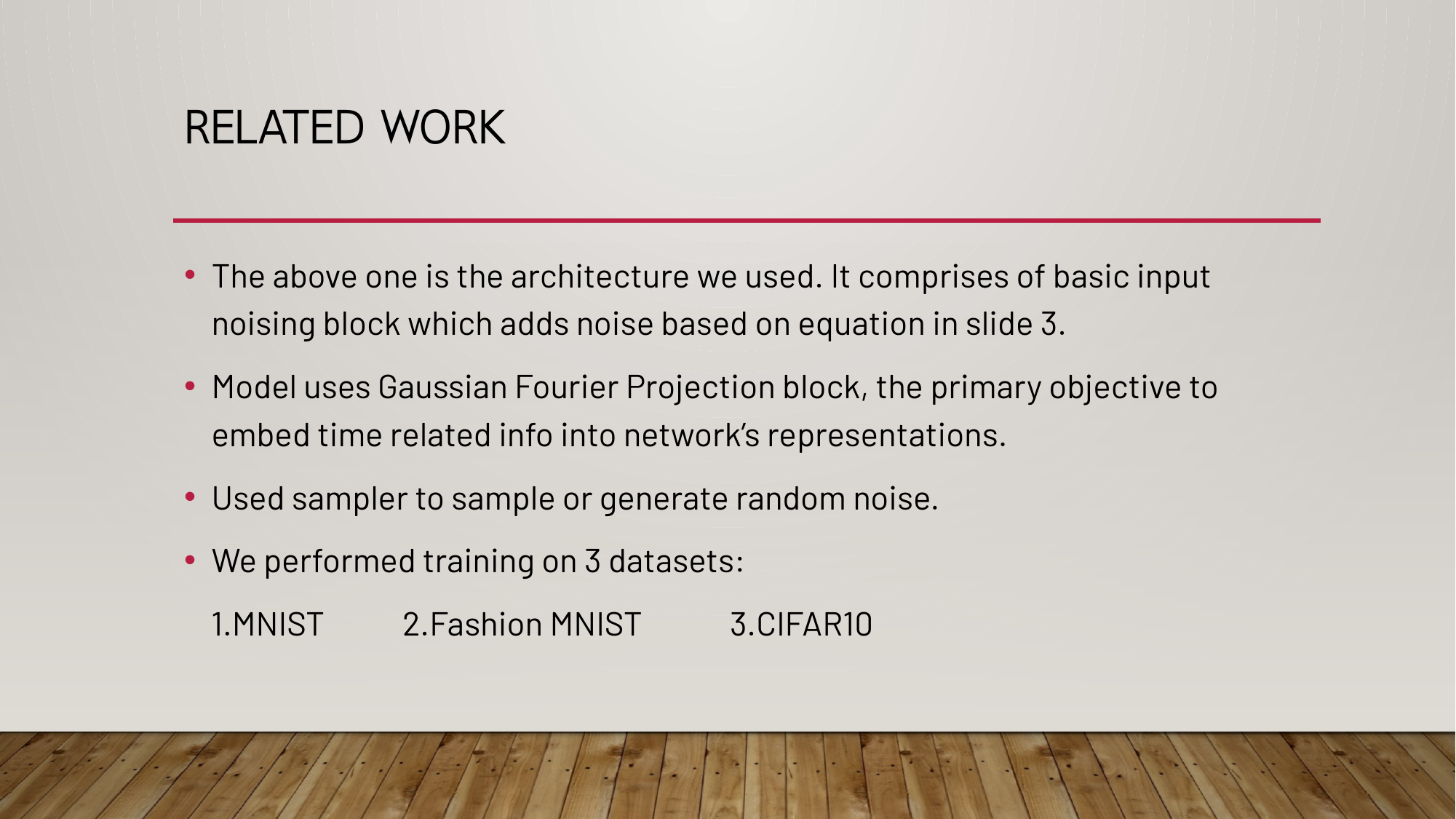

# RELATED WORK
The above one is the architecture we used. It comprises of basic input noising block which adds noise based on equation in slide 3.
Model uses Gaussian Fourier Projection block, the primary objective to embed time related info into network’s representations.
Used sampler to sample or generate random noise.
We performed training on 3 datasets:
    1.MNIST	2.Fashion MNIST	3.CIFAR10